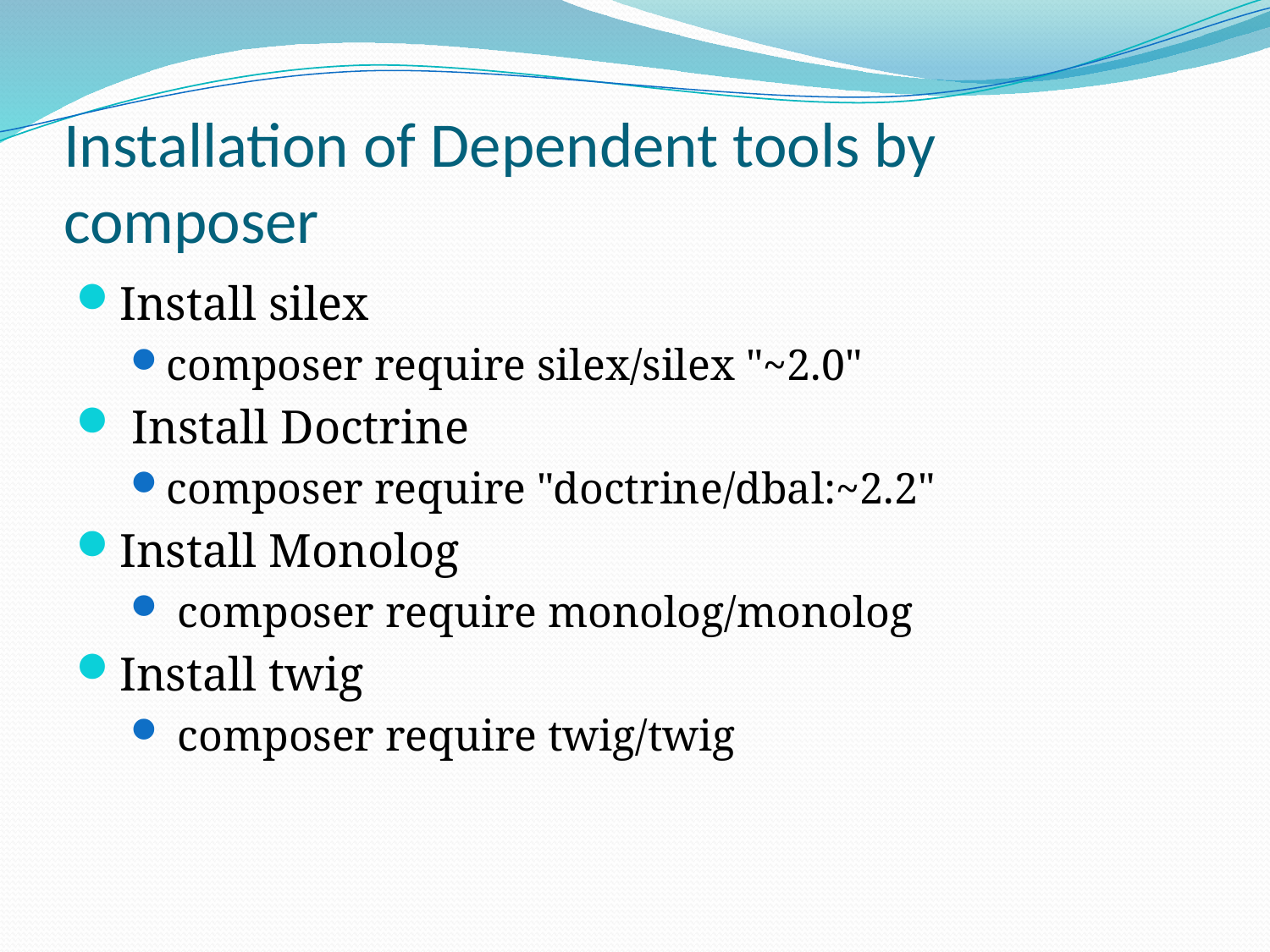

# Installation of Dependent tools by composer
Install silex
composer require silex/silex "~2.0"
 Install Doctrine
composer require "doctrine/dbal:~2.2"
Install Monolog
 composer require monolog/monolog
Install twig
 composer require twig/twig